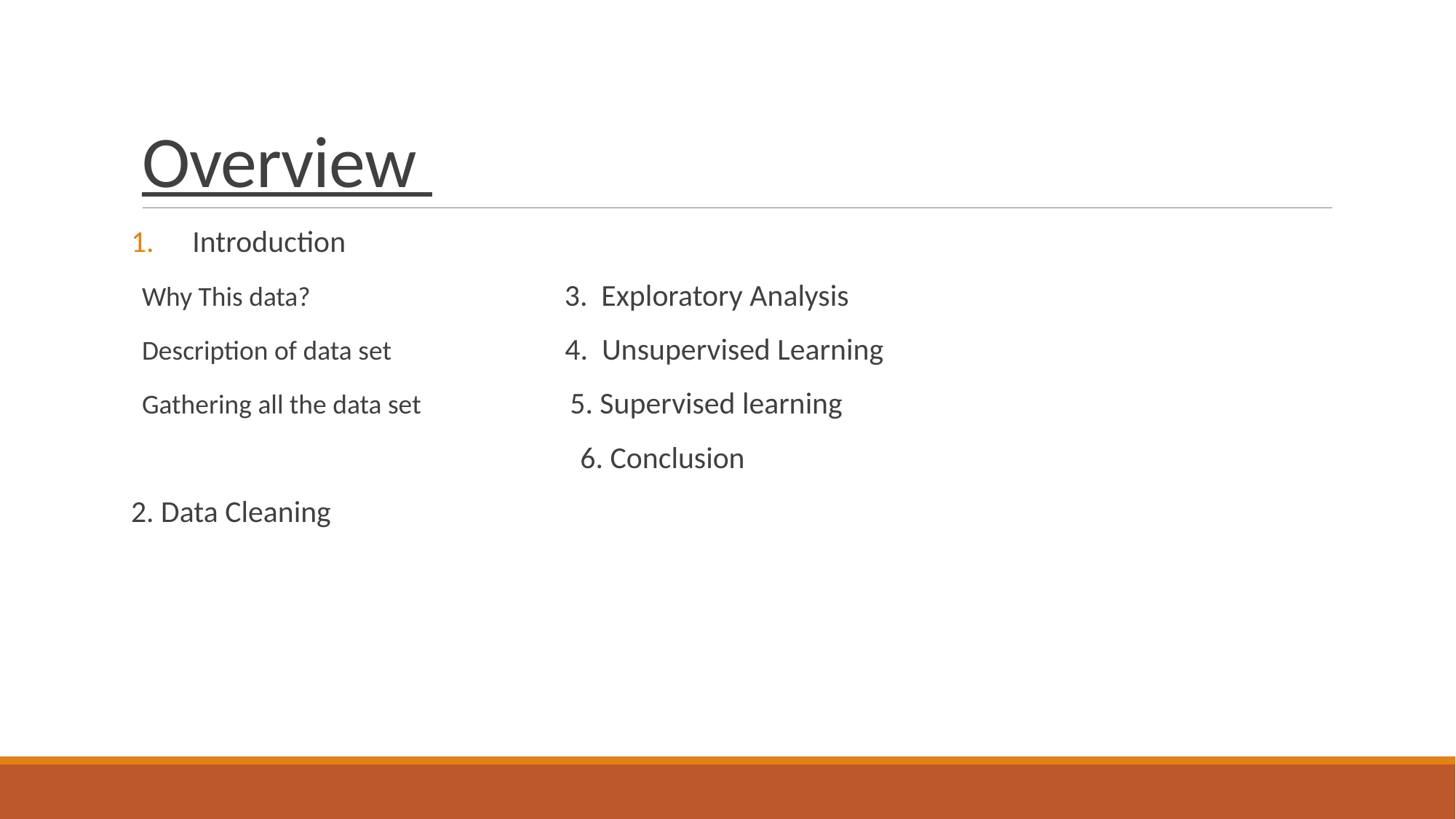

# Overview
Introduction
Why This data?                                         3.  Exploratory Analysis
Description of data set                            4.  Unsupervised Learning
Gathering all the data set                        5. Supervised learning
                                                                 6. Conclusion
2. Data Cleaning